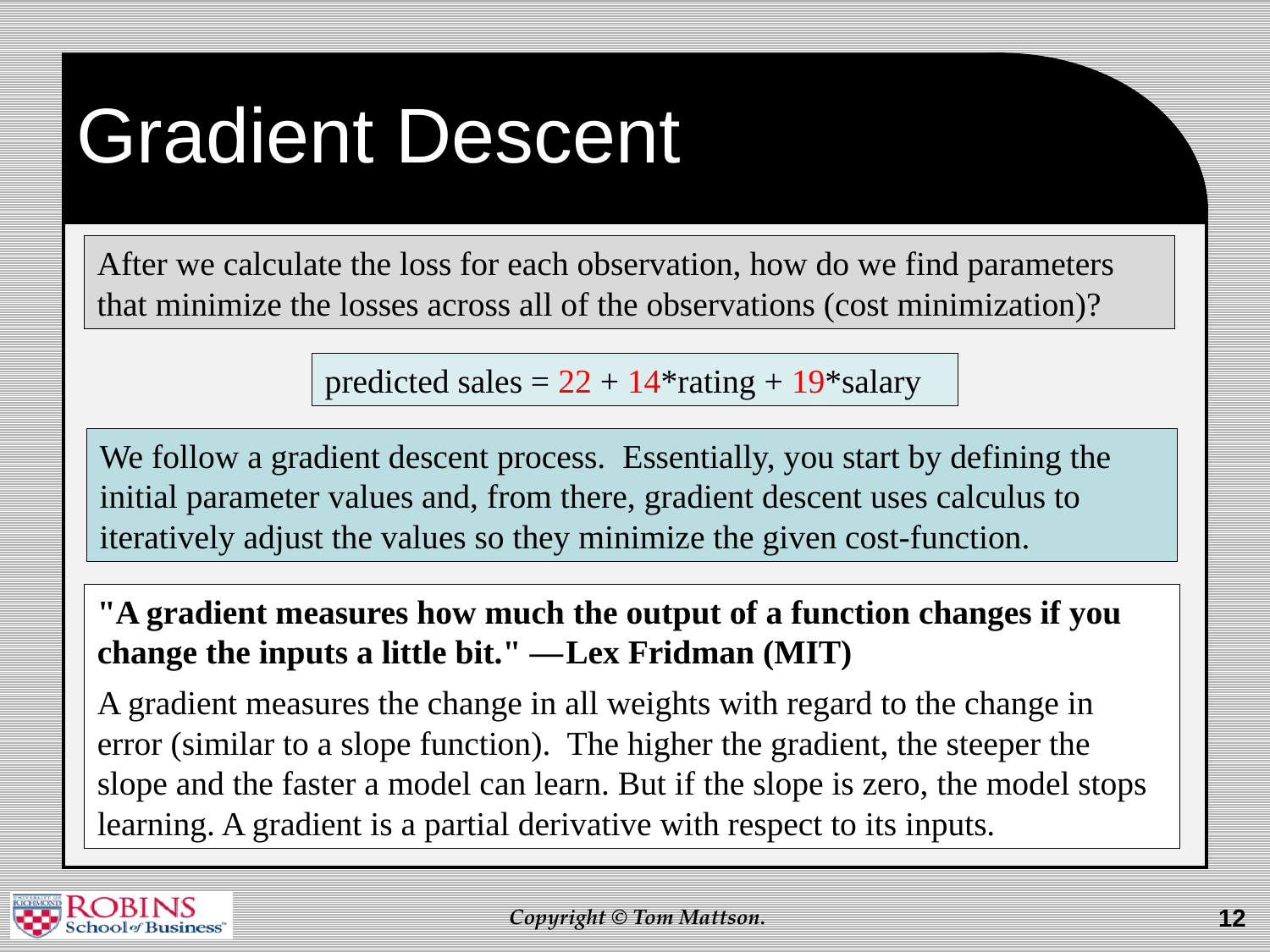

# Gradient Descent

After we calculate the loss for each observation, how do we find parameters that minimize the losses across all of the observations (cost minimization)?
predicted sales = 22 + 14*rating + 19*salary
We follow a gradient descent process.  Essentially, you start by defining the initial parameter values and, from there, gradient descent uses calculus to iteratively adjust the values so they minimize the given cost-function.
"A gradient measures how much the output of a function changes if you change the inputs a little bit." — Lex Fridman (MIT)
A gradient measures the change in all weights with regard to the change in error (similar to a slope function).  The higher the gradient, the steeper the slope and the faster a model can learn. But if the slope is zero, the model stops learning. A gradient is a partial derivative with respect to its inputs.